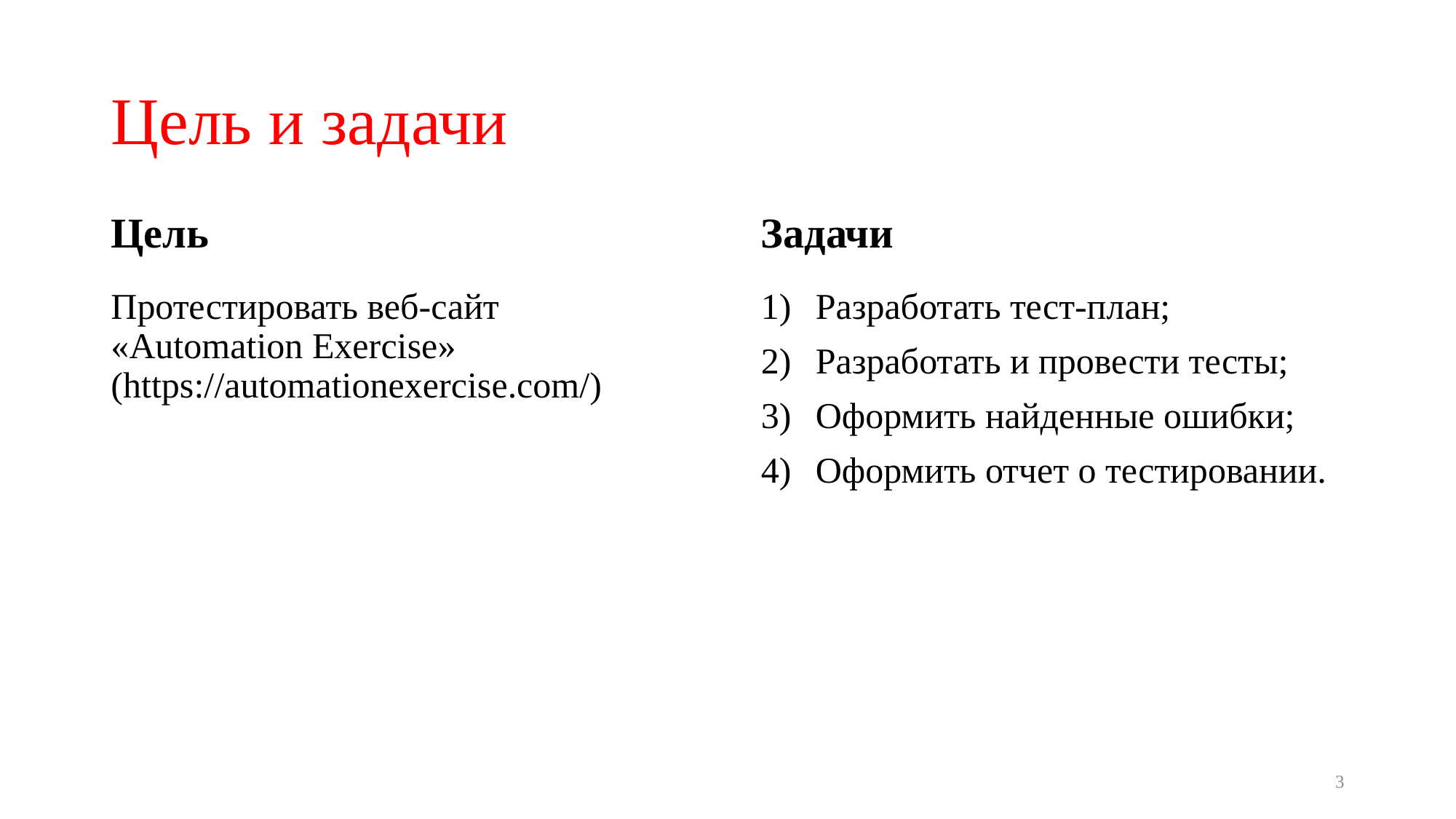

# Цель и задачи
Цель
Задачи
Протестировать веб-сайт «Automation Exercise» (https://automationexercise.com/)
Разработать тест-план;
Разработать и провести тесты;
Оформить найденные ошибки;
Оформить отчет о тестировании.
3